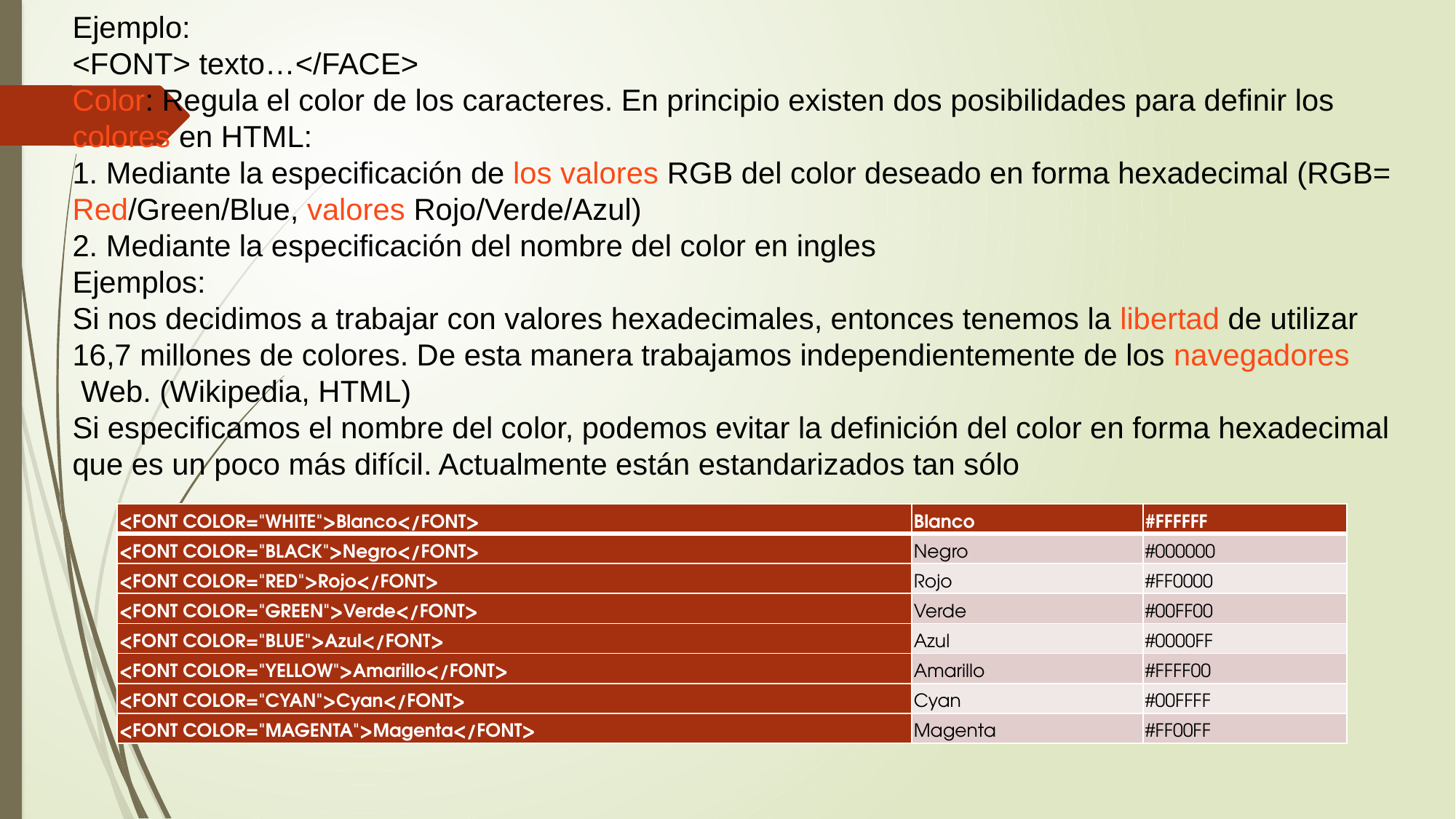

# Ejemplo: <FONT> texto…</FACE>
Color: Regula el color de los caracteres. En principio existen dos posibilidades para definir los colores en HTML:
1. Mediante la especificación de los valores RGB del color deseado en forma hexadecimal (RGB=Red/Green/Blue, valores Rojo/Verde/Azul)
2. Mediante la especificación del nombre del color en ingles
Ejemplos:
Si nos decidimos a trabajar con valores hexadecimales, entonces tenemos la libertad de utilizar 16,7 millones de colores. De esta manera trabajamos independientemente de los navegadores Web. (Wikipedia, HTML)
Si especificamos el nombre del color, podemos evitar la definición del color en forma hexadecimal que es un poco más difícil. Actualmente están estandarizados tan sólo
| <FONT COLOR="WHITE">Blanco</FONT> | Blanco | #FFFFFF |
| --- | --- | --- |
| <FONT COLOR="BLACK">Negro</FONT> | Negro | #000000 |
| <FONT COLOR="RED">Rojo</FONT> | Rojo | #FF0000 |
| <FONT COLOR="GREEN">Verde</FONT> | Verde | #00FF00 |
| <FONT COLOR="BLUE">Azul</FONT> | Azul | #0000FF |
| <FONT COLOR="YELLOW">Amarillo</FONT> | Amarillo | #FFFF00 |
| <FONT COLOR="CYAN">Cyan</FONT> | Cyan | #00FFFF |
| <FONT COLOR="MAGENTA">Magenta</FONT> | Magenta | #FF00FF |